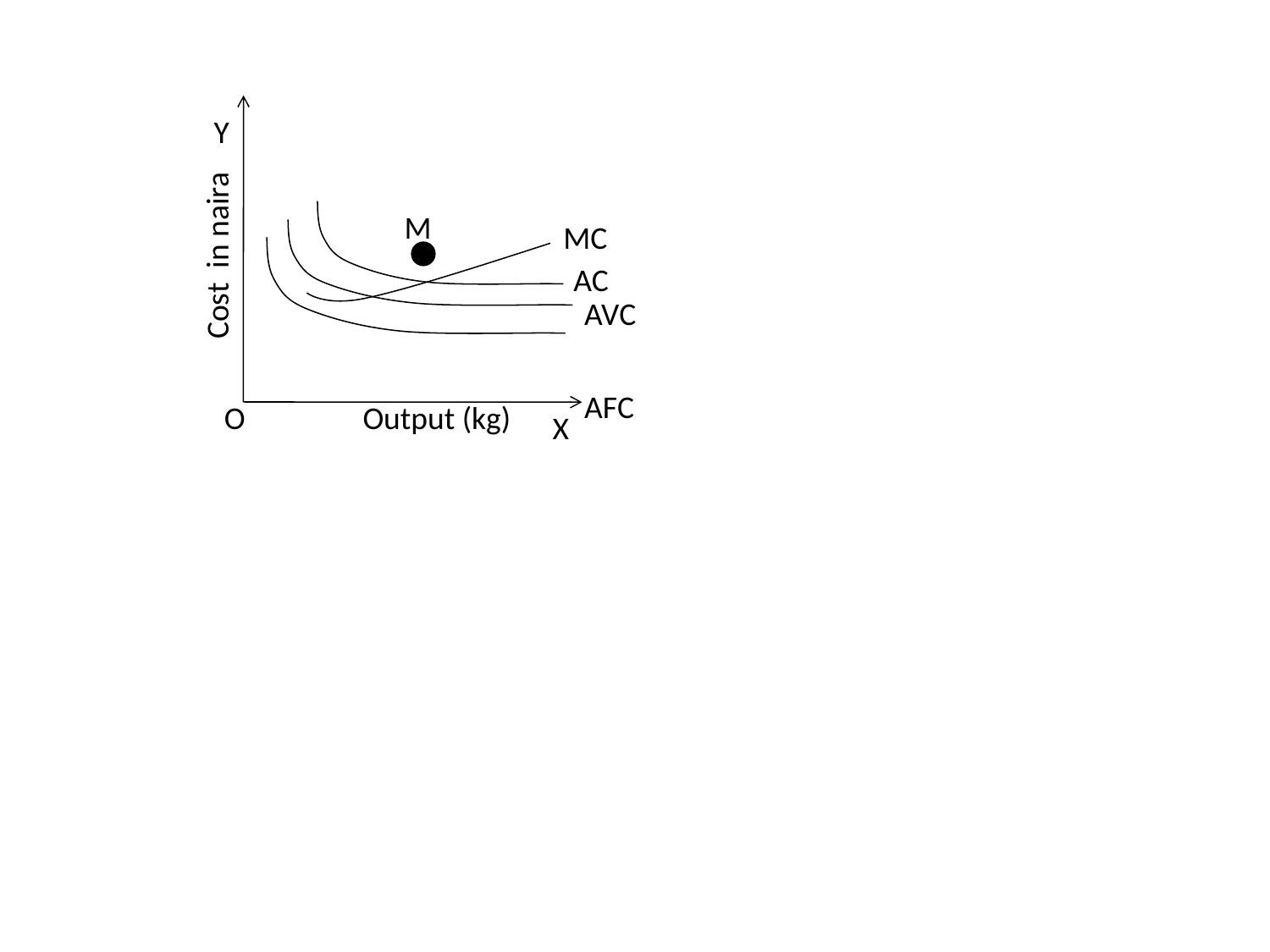

Y

M
MC

Cost  in naira

AC
AVC
AFC
O
Output (kg)
X